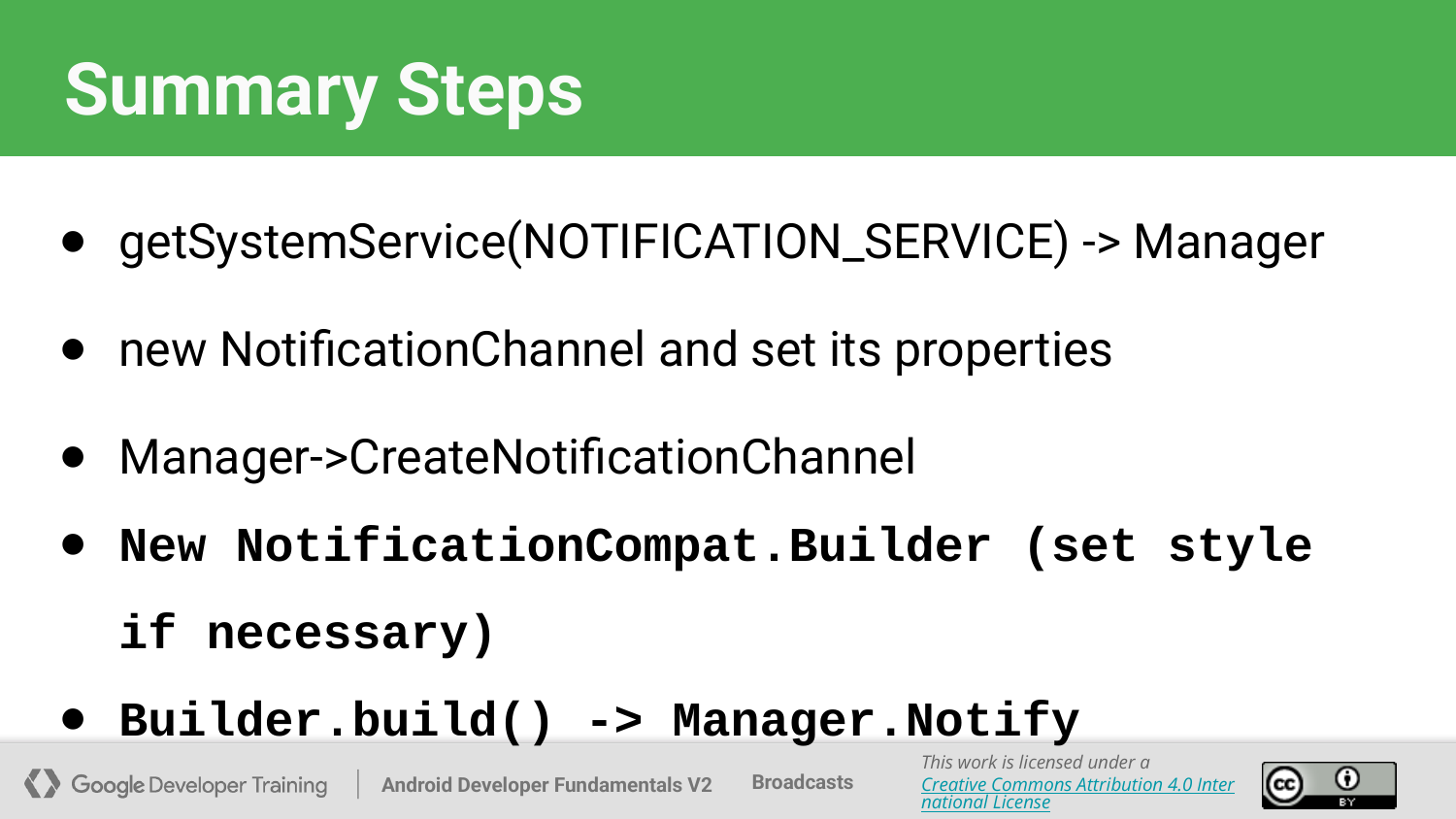

# Summary Steps
getSystemService(NOTIFICATION_SERVICE) -> Manager
new NotificationChannel and set its properties
Manager->CreateNotificationChannel
New NotificationCompat.Builder (set style if necessary)
Builder.build() -> Manager.Notify